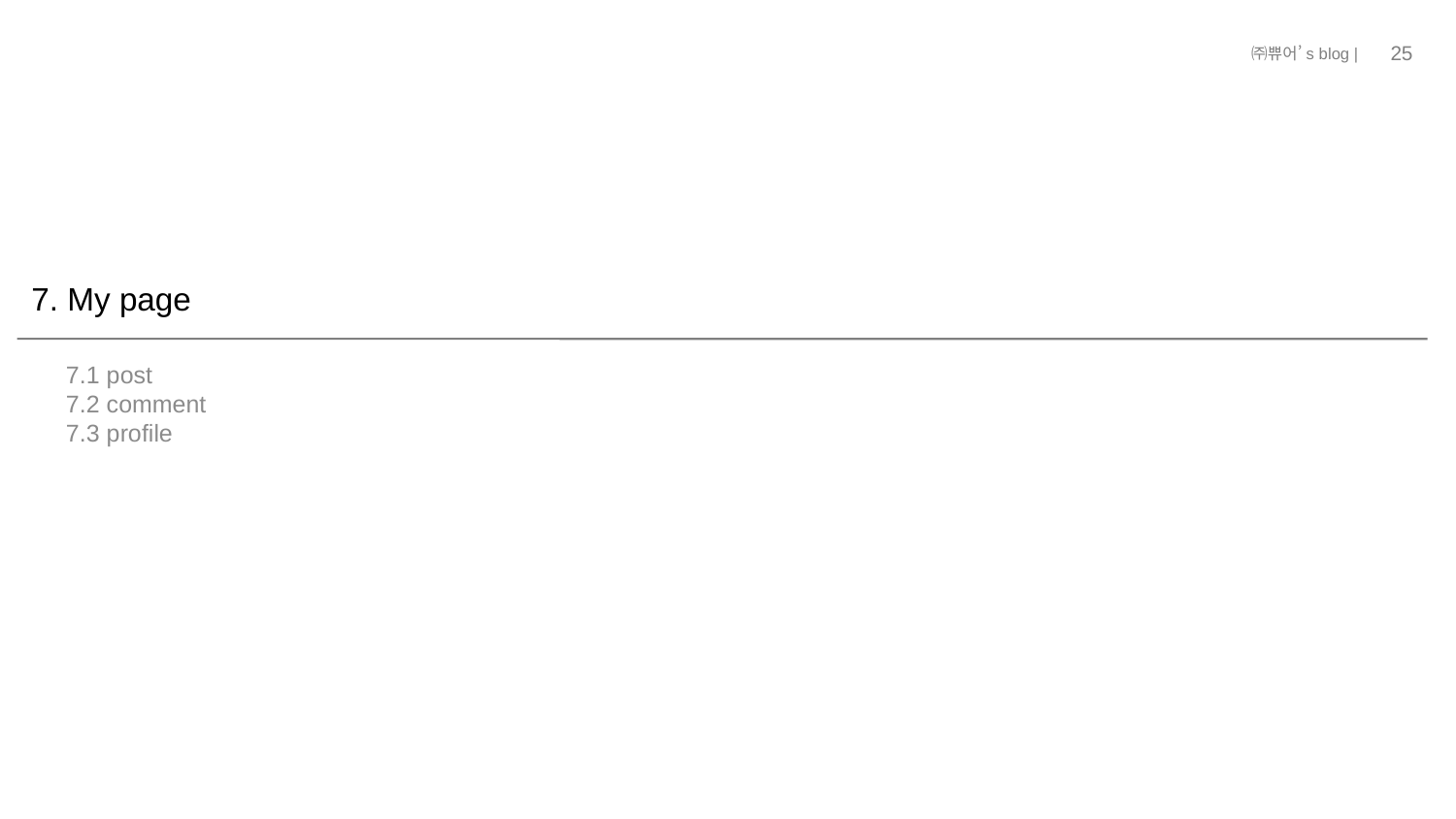

25
# 7. My page
7.1 post
7.2 comment
7.3 profile